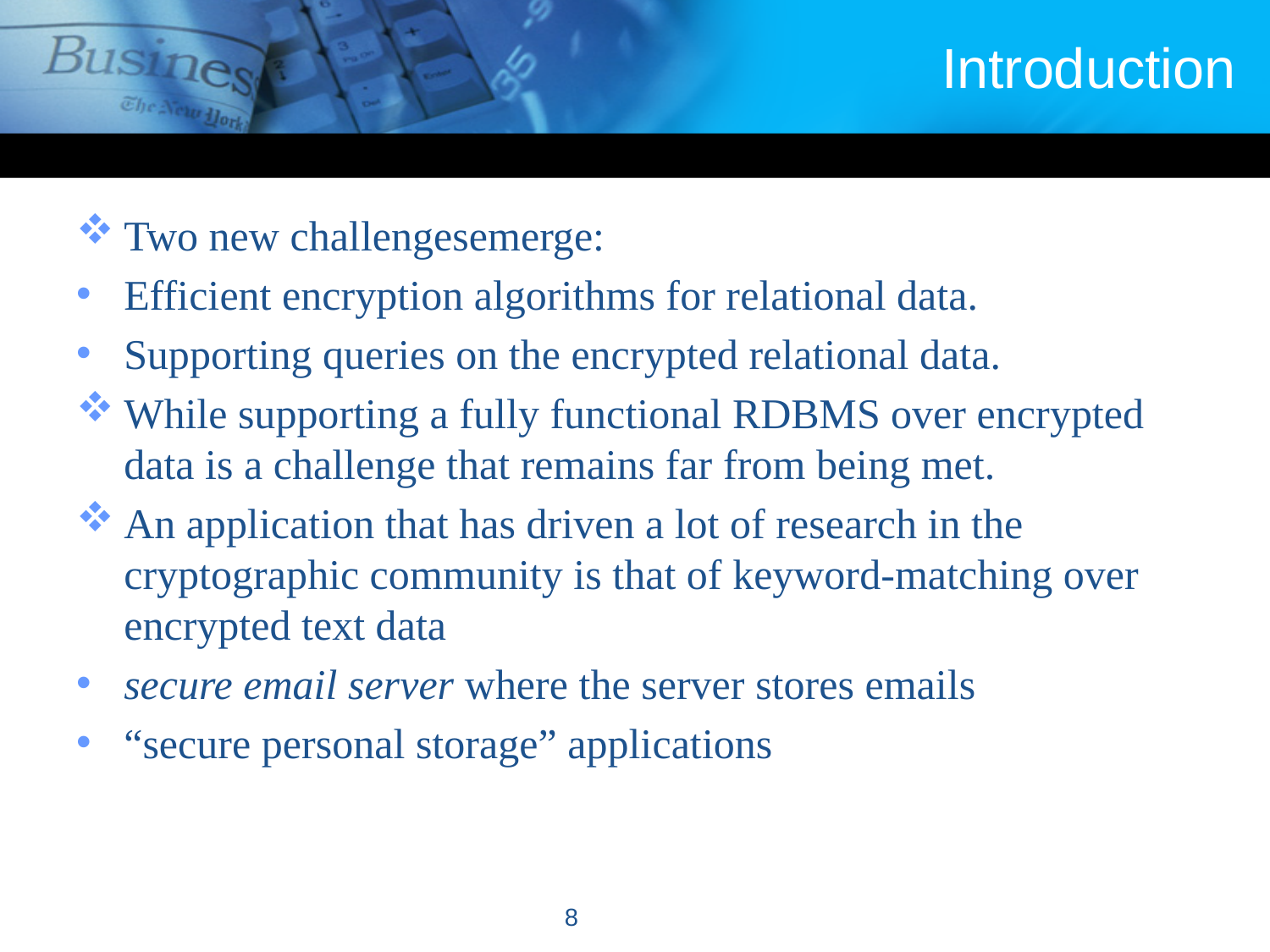

# Introduction
Two new challengesemerge:
Efficient encryption algorithms for relational data.
Supporting queries on the encrypted relational data.
While supporting a fully functional RDBMS over encrypted data is a challenge that remains far from being met.
An application that has driven a lot of research in the cryptographic community is that of keyword-matching over encrypted text data
secure email server where the server stores emails
“secure personal storage” applications
8